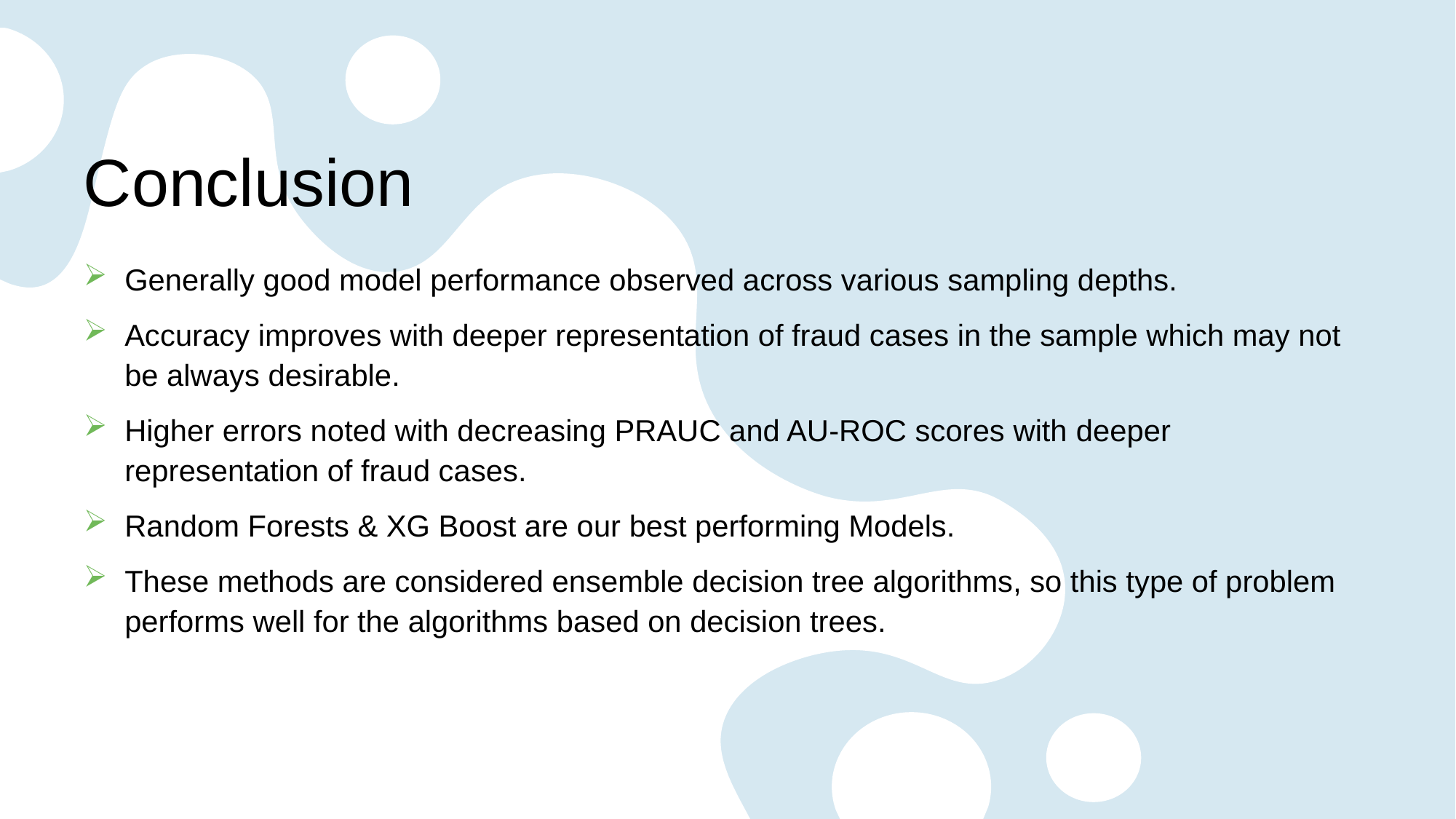

# Conclusion
Generally good model performance observed across various sampling depths.
Accuracy improves with deeper representation of fraud cases in the sample which may not be always desirable.
Higher errors noted with decreasing PRAUC and AU-ROC scores with deeper representation of fraud cases.
Random Forests & XG Boost are our best performing Models.
These methods are considered ensemble decision tree algorithms, so this type of problem performs well for the algorithms based on decision trees.